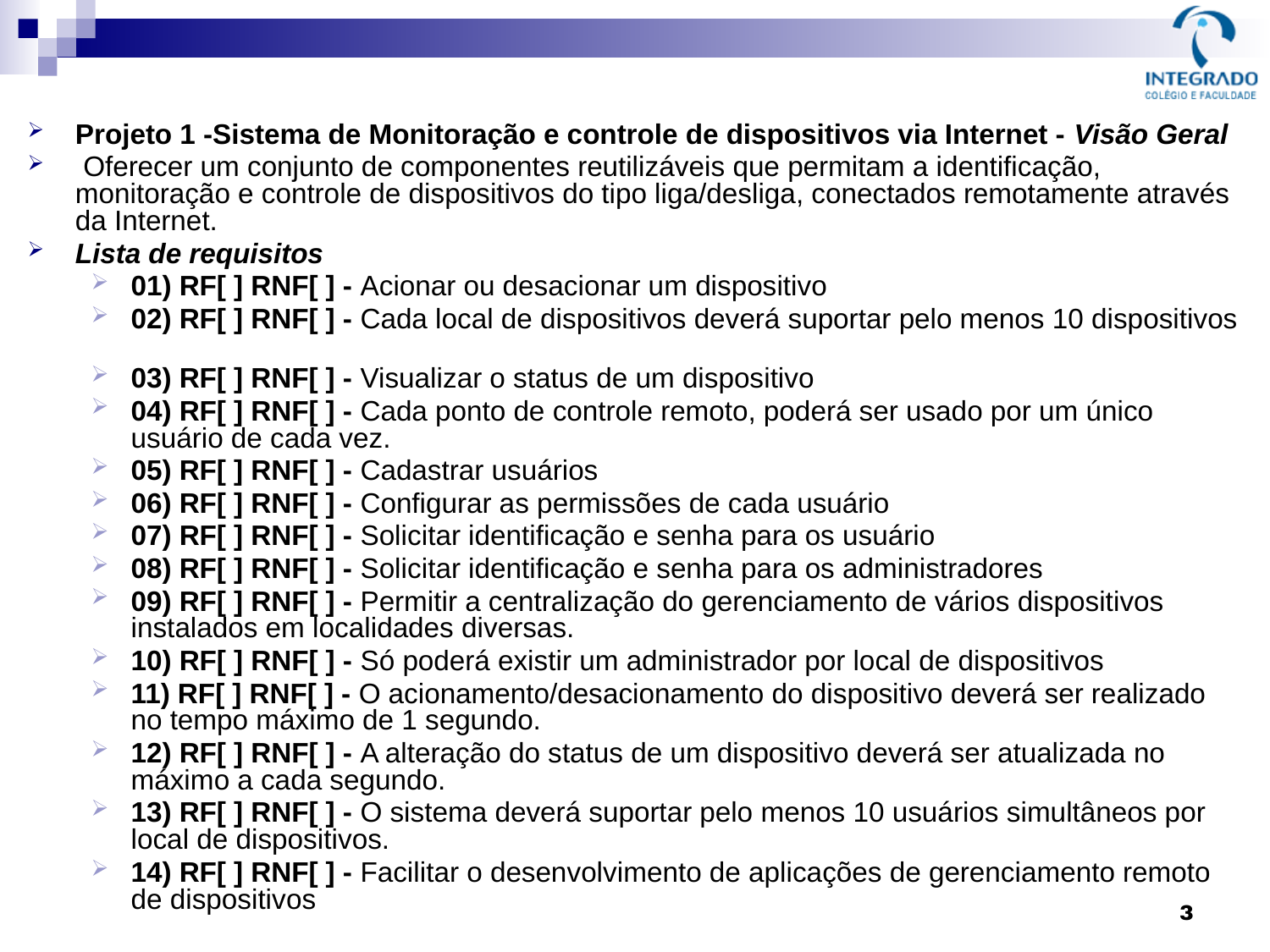

Projeto 1 -Sistema de Monitoração e controle de dispositivos via Internet - Visão Geral
 Oferecer um conjunto de componentes reutilizáveis que permitam a identificação, monitoração e controle de dispositivos do tipo liga/desliga, conectados remotamente através da Internet.
Lista de requisitos
01) RF[ ] RNF[ ] - Acionar ou desacionar um dispositivo
02) RF[ ] RNF[ ] - Cada local de dispositivos deverá suportar pelo menos 10 dispositivos
03) RF[ ] RNF[ ] - Visualizar o status de um dispositivo
04) RF[ ] RNF[ ] - Cada ponto de controle remoto, poderá ser usado por um único usuário de cada vez.
05) RF[ ] RNF[ ] - Cadastrar usuários
06) RF[ ] RNF[ ] - Configurar as permissões de cada usuário
07) RF[ ] RNF[ ] - Solicitar identificação e senha para os usuário
08) RF[ ] RNF[ ] - Solicitar identificação e senha para os administradores
09) RF[ ] RNF[ ] - Permitir a centralização do gerenciamento de vários dispositivos instalados em localidades diversas.
10) RF[ ] RNF[ ] - Só poderá existir um administrador por local de dispositivos
11) RF[ ] RNF[ ] - O acionamento/desacionamento do dispositivo deverá ser realizado no tempo máximo de 1 segundo.
12) RF[ ] RNF[ ] - A alteração do status de um dispositivo deverá ser atualizada no máximo a cada segundo.
13) RF[ ] RNF[ ] - O sistema deverá suportar pelo menos 10 usuários simultâneos por local de dispositivos.
14) RF[ ] RNF[ ] - Facilitar o desenvolvimento de aplicações de gerenciamento remoto de dispositivos

3